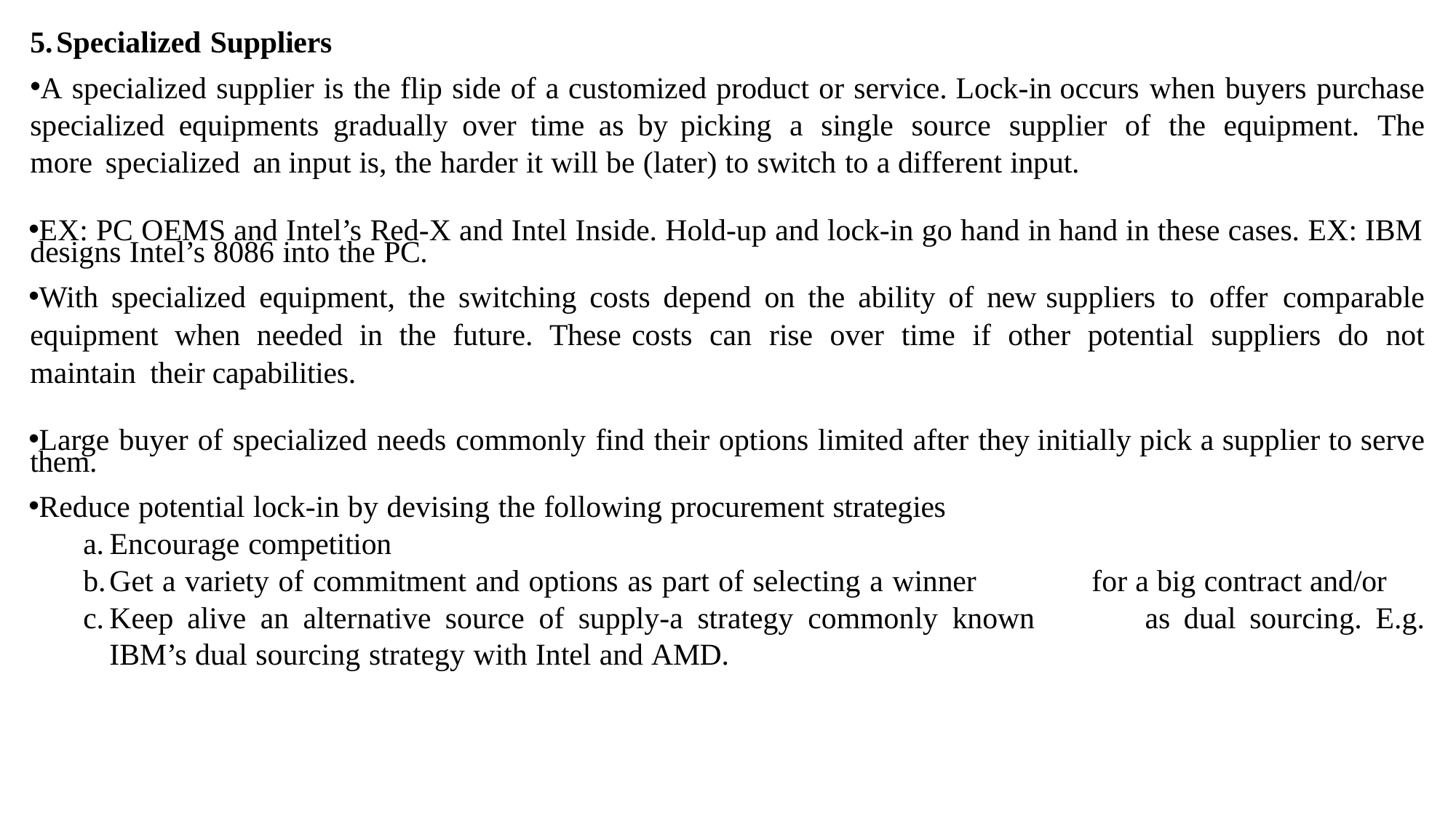

Specialized Suppliers
A specialized supplier is the flip side of a customized product or service. Lock-in occurs when buyers purchase specialized equipments gradually over time as by picking a single source supplier of the equipment. The more specialized an input is, the harder it will be (later) to switch to a different input.

EX: PC OEMS and Intel’s Red-X and Intel Inside. Hold-up and lock-in go hand in hand in these cases. EX: IBM designs Intel’s 8086 into the PC.
With specialized equipment, the switching costs depend on the ability of new suppliers to offer comparable equipment when needed in the future. These costs can rise over time if other potential suppliers do not maintain their capabilities.

Large buyer of specialized needs commonly find their options limited after they initially pick a supplier to serve them.
Reduce potential lock-in by devising the following procurement strategies
Encourage competition
Get a variety of commitment and options as part of selecting a winner 	for a big contract and/or
Keep alive an alternative source of supply-a strategy commonly known 	as dual sourcing. E.g. IBM’s dual sourcing strategy with Intel and AMD.